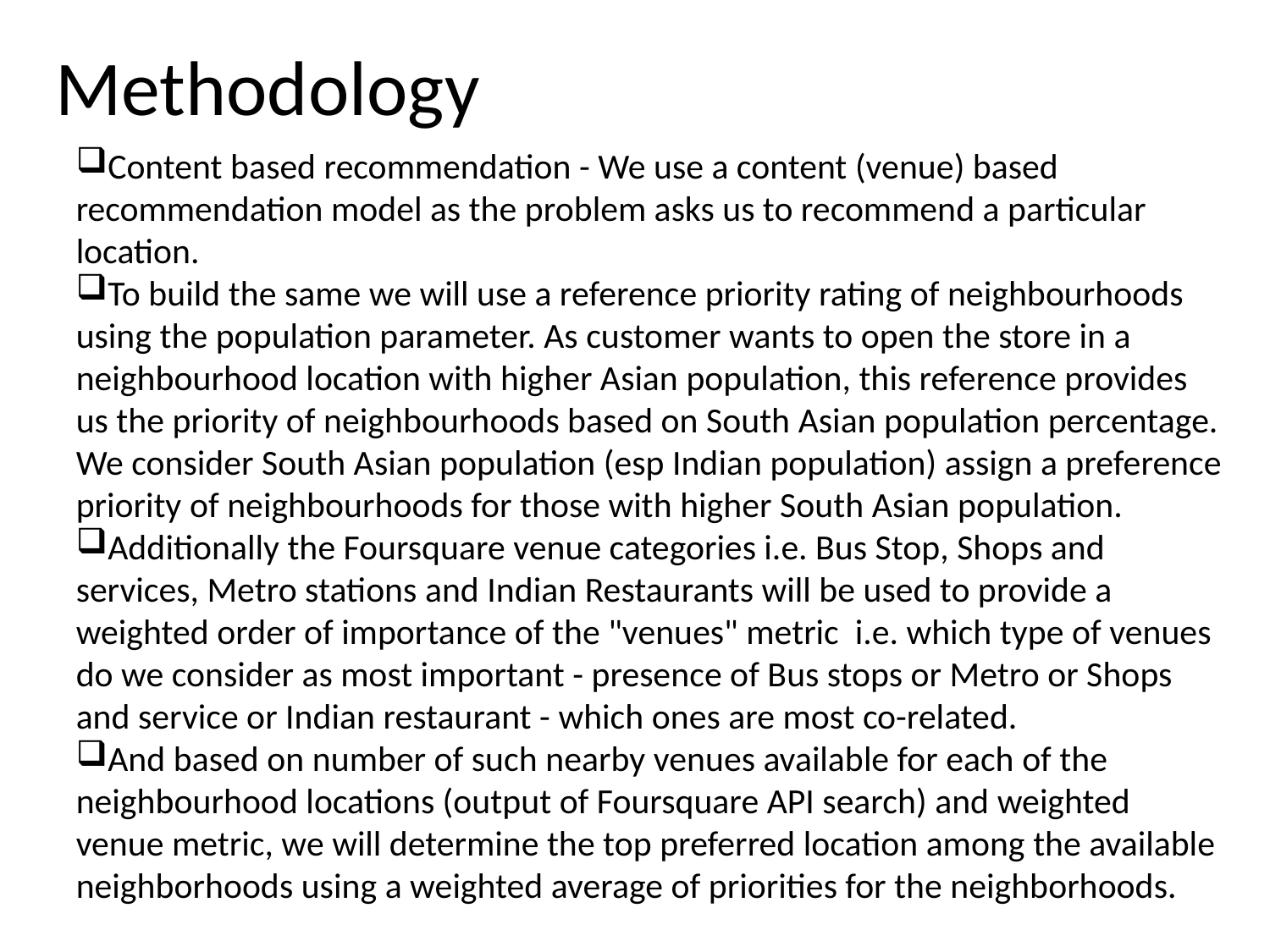

# Methodology
Content based recommendation - We use a content (venue) based recommendation model as the problem asks us to recommend a particular location.
To build the same we will use a reference priority rating of neighbourhoods using the population parameter. As customer wants to open the store in a neighbourhood location with higher Asian population, this reference provides us the priority of neighbourhoods based on South Asian population percentage. We consider South Asian population (esp Indian population) assign a preference priority of neighbourhoods for those with higher South Asian population.
Additionally the Foursquare venue categories i.e. Bus Stop, Shops and services, Metro stations and Indian Restaurants will be used to provide a weighted order of importance of the "venues" metric  i.e. which type of venues do we consider as most important - presence of Bus stops or Metro or Shops and service or Indian restaurant - which ones are most co-related.
And based on number of such nearby venues available for each of the neighbourhood locations (output of Foursquare API search) and weighted venue metric, we will determine the top preferred location among the available neighborhoods using a weighted average of priorities for the neighborhoods.